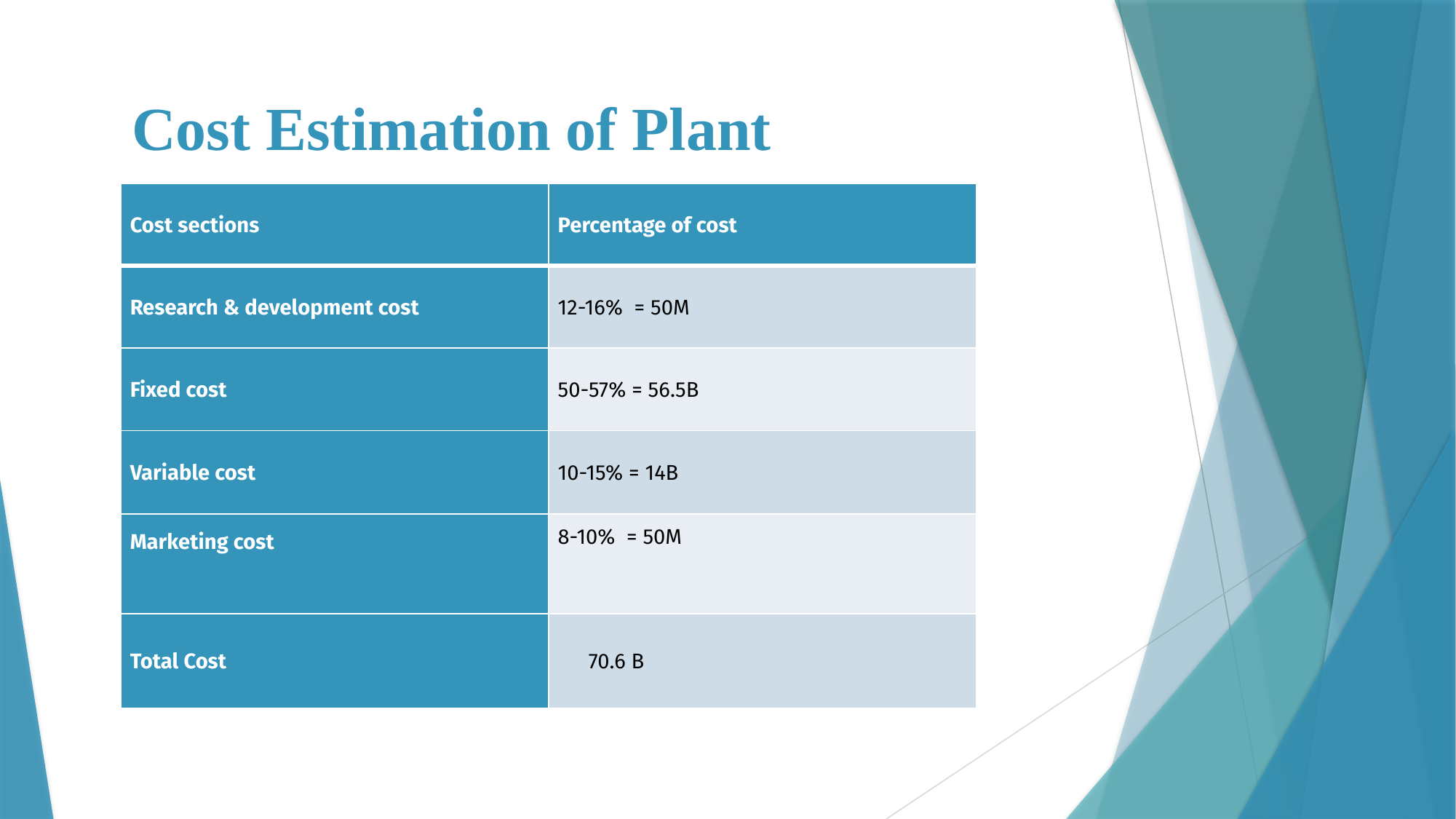

# Cost Estimation of Plant
| Cost sections | Percentage of cost |
| --- | --- |
| Research & development cost | 12-16% = 50M |
| Fixed cost | 50-57% = 56.5B |
| Variable cost | 10-15% = 14B |
| Marketing cost | 8-10%  = 50M |
| Total Cost | 70.6 B |